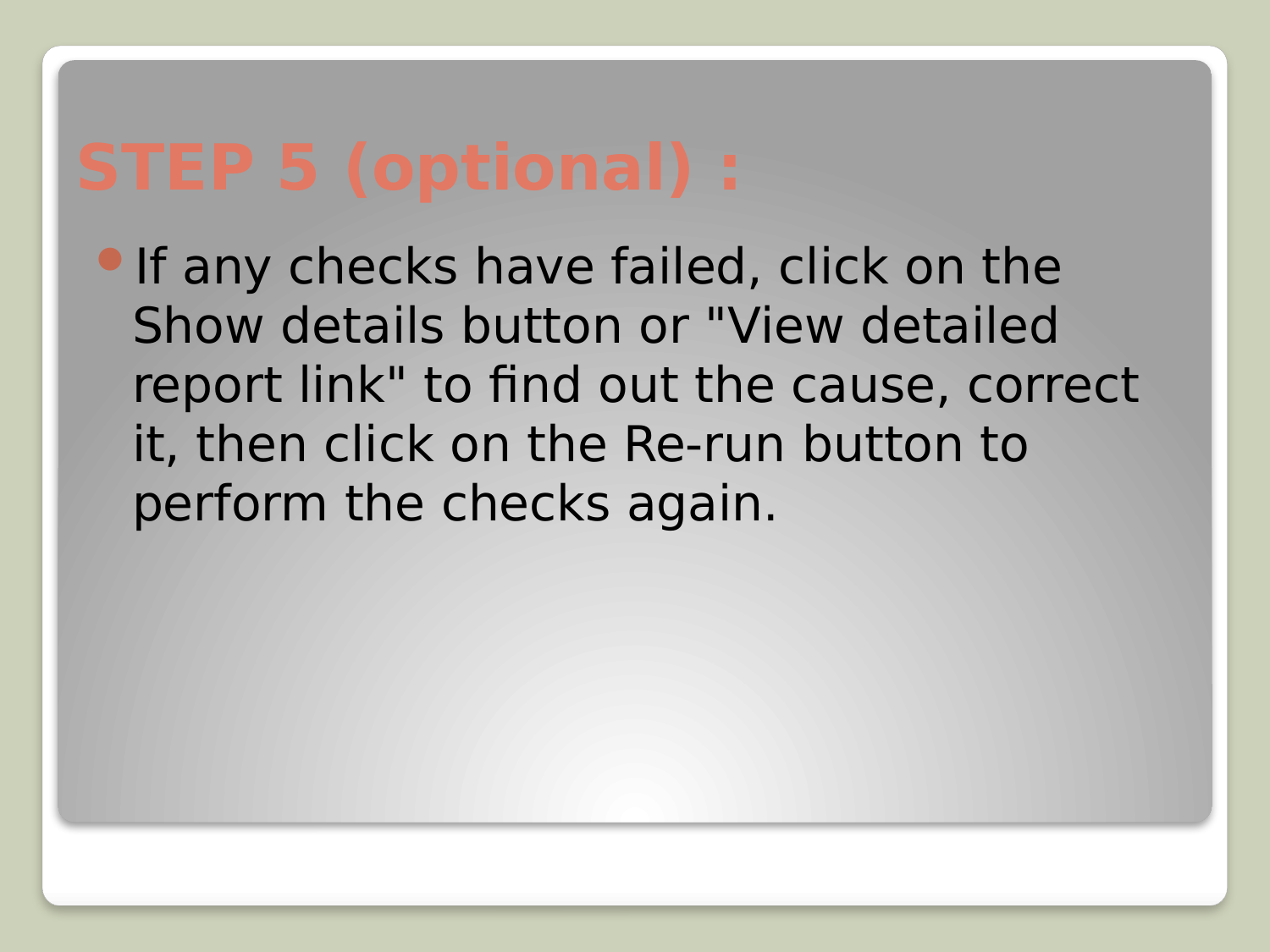

# STEP 5 (optional) :
If any checks have failed, click on the Show details button or "View detailed report link" to find out the cause, correct it, then click on the Re-run button to perform the checks again.